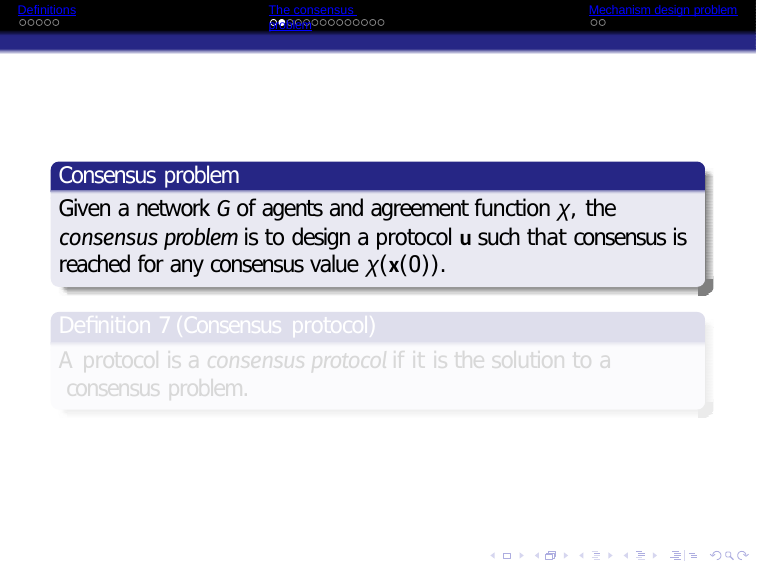

Definitions
The consensus problem
Mechanism design problem

Consensus problem
Given a network G of agents and agreement function χ, the  consensus problem is to design a protocol u such that consensus is  reached for any consensus value χ(x(0)).

Definition 7 (Consensus protocol)
A protocol is a consensus protocol if it is the solution to a  consensus problem.